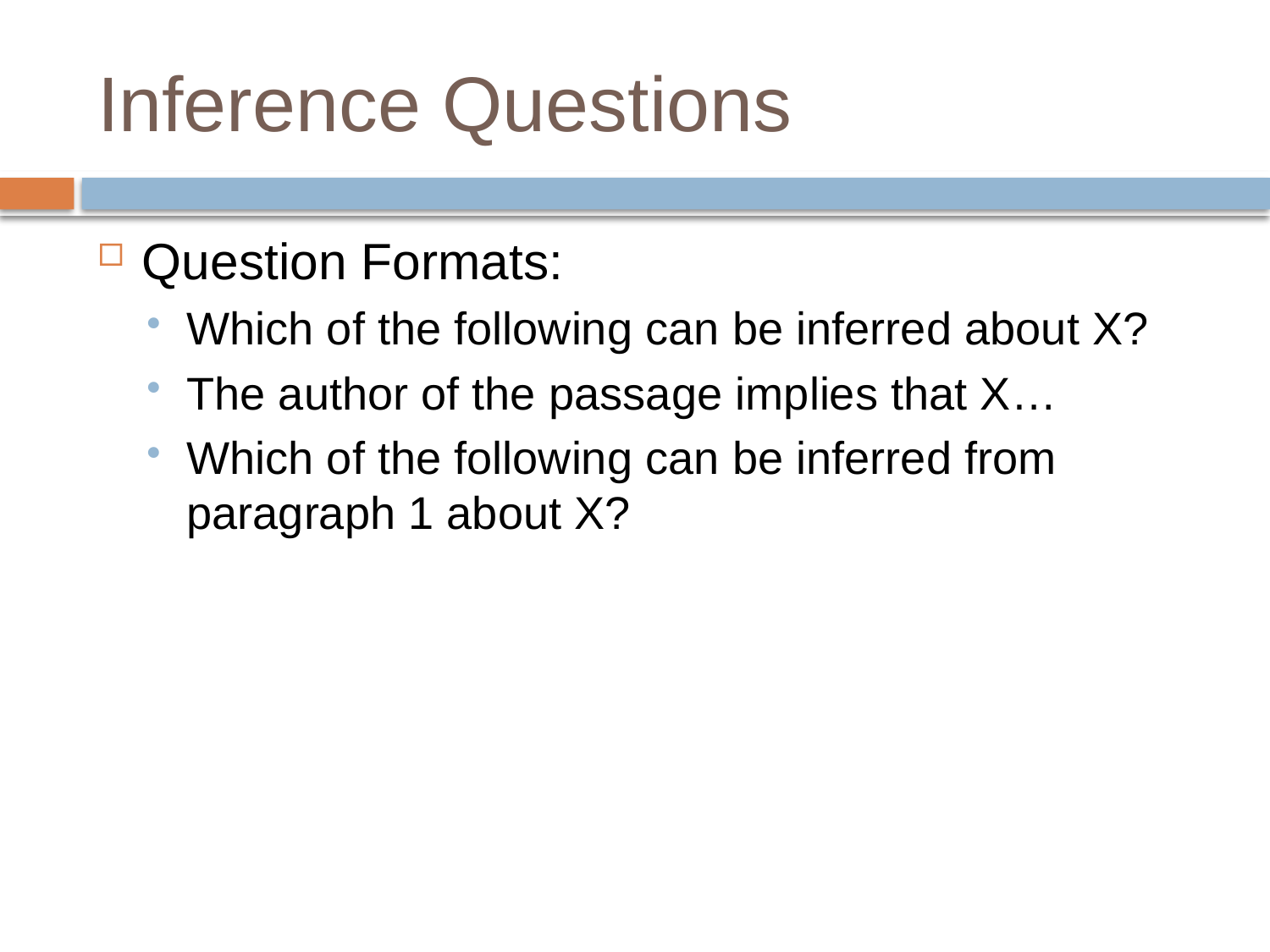

# Inference Questions
Question Formats:
Which of the following can be inferred about X?
The author of the passage implies that X…
Which of the following can be inferred from paragraph 1 about X?